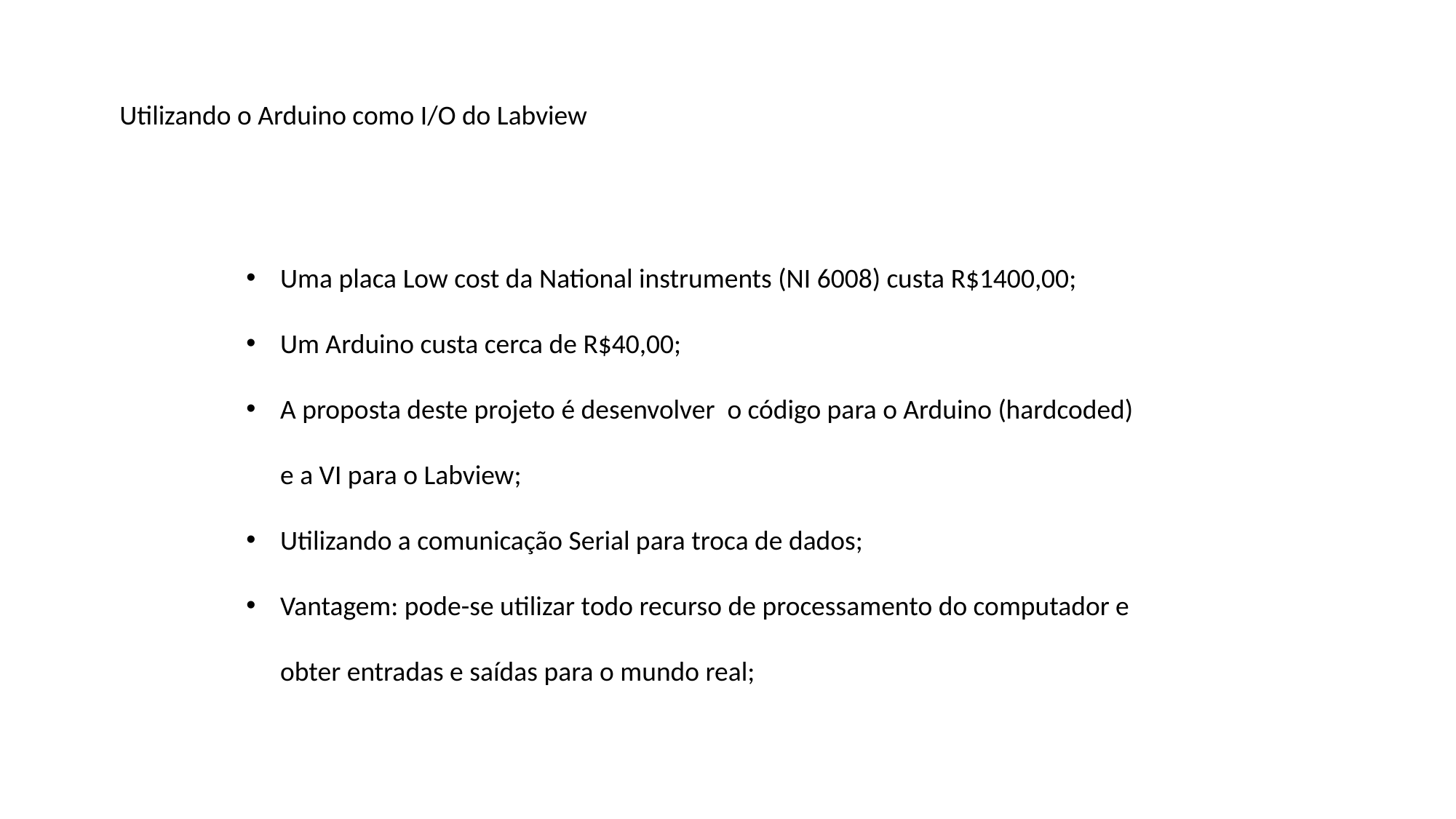

Utilizando o Arduino como I/O do Labview
Uma placa Low cost da National instruments (NI 6008) custa R$1400,00;
Um Arduino custa cerca de R$40,00;
A proposta deste projeto é desenvolver  o código para o Arduino (hardcoded) e a VI para o Labview;
Utilizando a comunicação Serial para troca de dados;
Vantagem: pode-se utilizar todo recurso de processamento do computador e obter entradas e saídas para o mundo real;